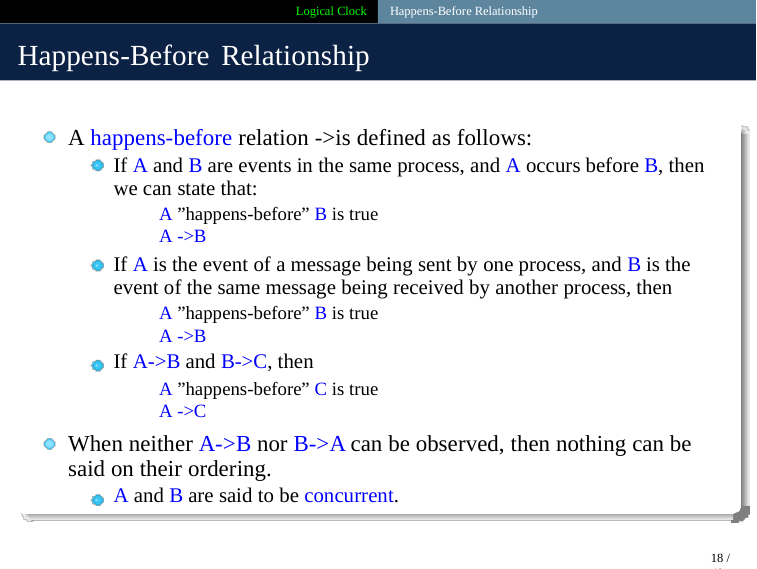

Logical Clock       Happens-Before Relationship

Happens-Before Relationship

A happens-before relation ->is defined as follows:
If A and B are events in the same process, and A occurs before B, then we can state that:
A ”happens-before” B is true
A ->B
If A is the event of a message being sent by one process, and B is the event of the same message being received by another process, then
A ”happens-before” B is true
A ->B
If A->B and B->C, then
A ”happens-before” C is true
A ->C
When neither A->B nor B->A can be observed, then nothing can be said on their ordering.
A and B are said to be concurrent.

18 / 40